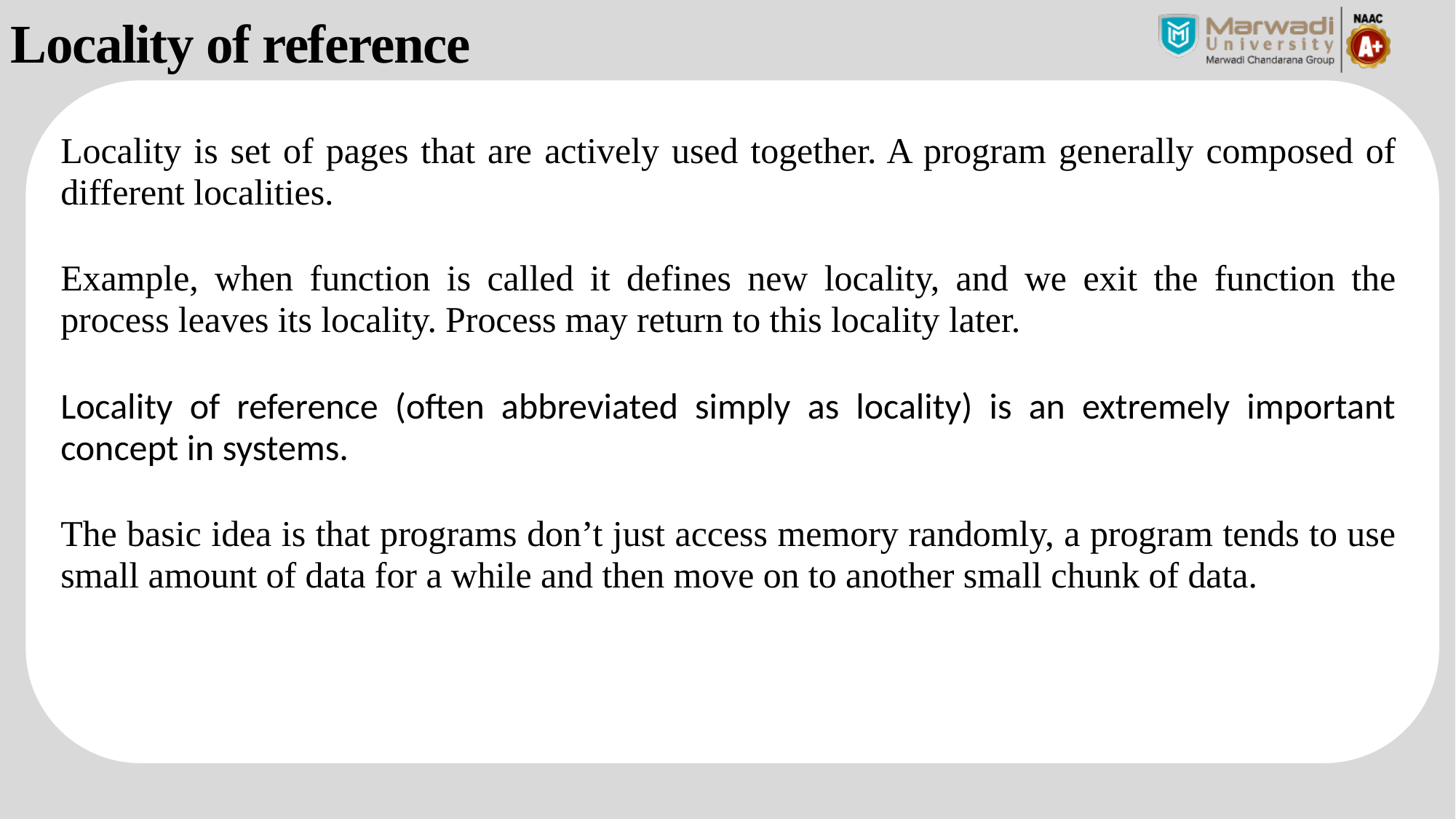

Locality of reference
Locality is set of pages that are actively used together. A program generally composed of different localities.

Example, when function is called it defines new locality, and we exit the function the process leaves its locality. Process may return to this locality later.

Locality of reference (often abbreviated simply as locality) is an extremely important concept in systems.

The basic idea is that programs don’t just access memory randomly, a program tends to use small amount of data for a while and then move on to another small chunk of data.